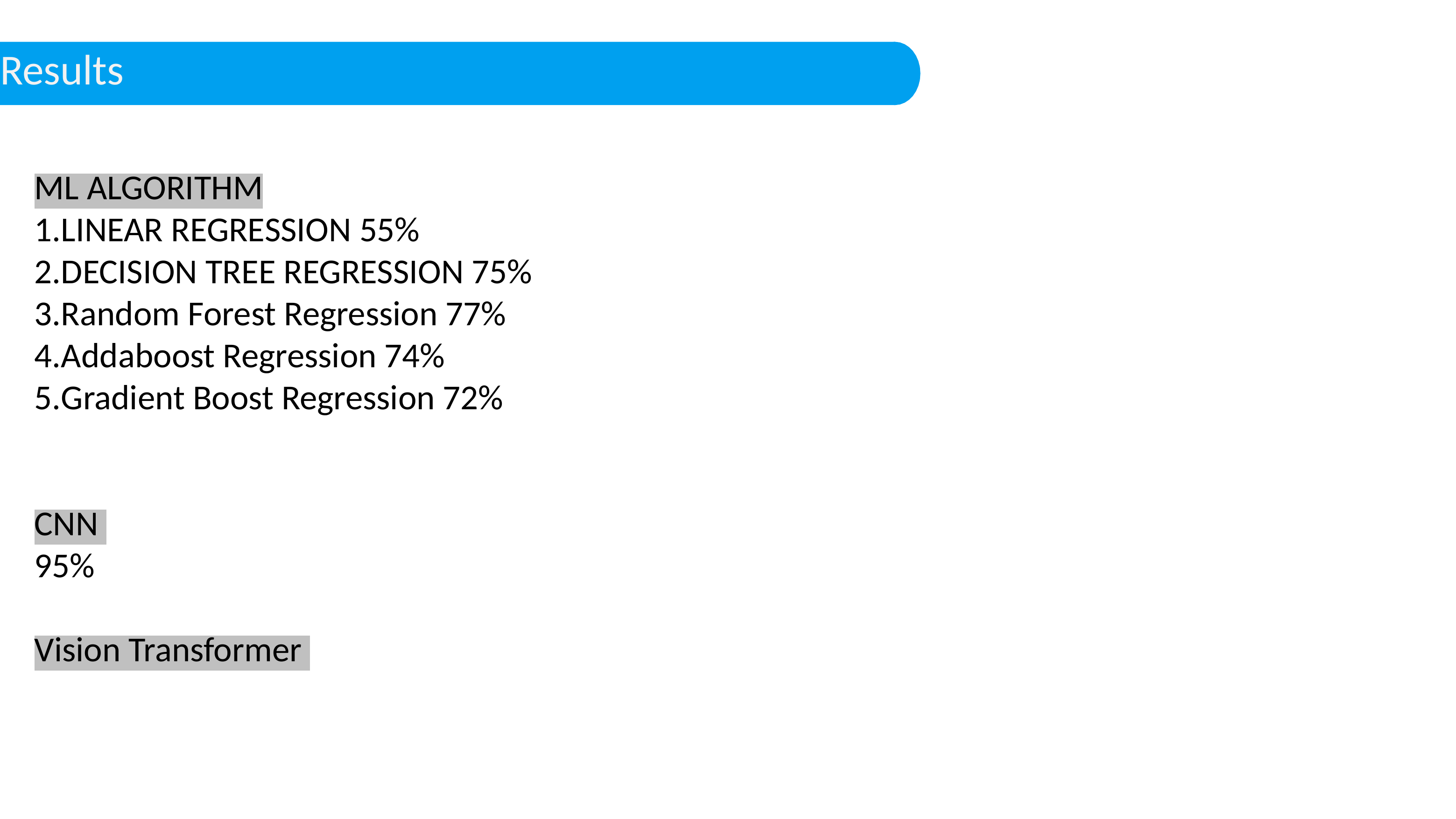

Results
ML ALGORITHM
LINEAR REGRESSION 55%
DECISION TREE REGRESSION 75%
Random Forest Regression 77%
Addaboost Regression 74%
Gradient Boost Regression 72%

CNN
95%

Vision Transformer